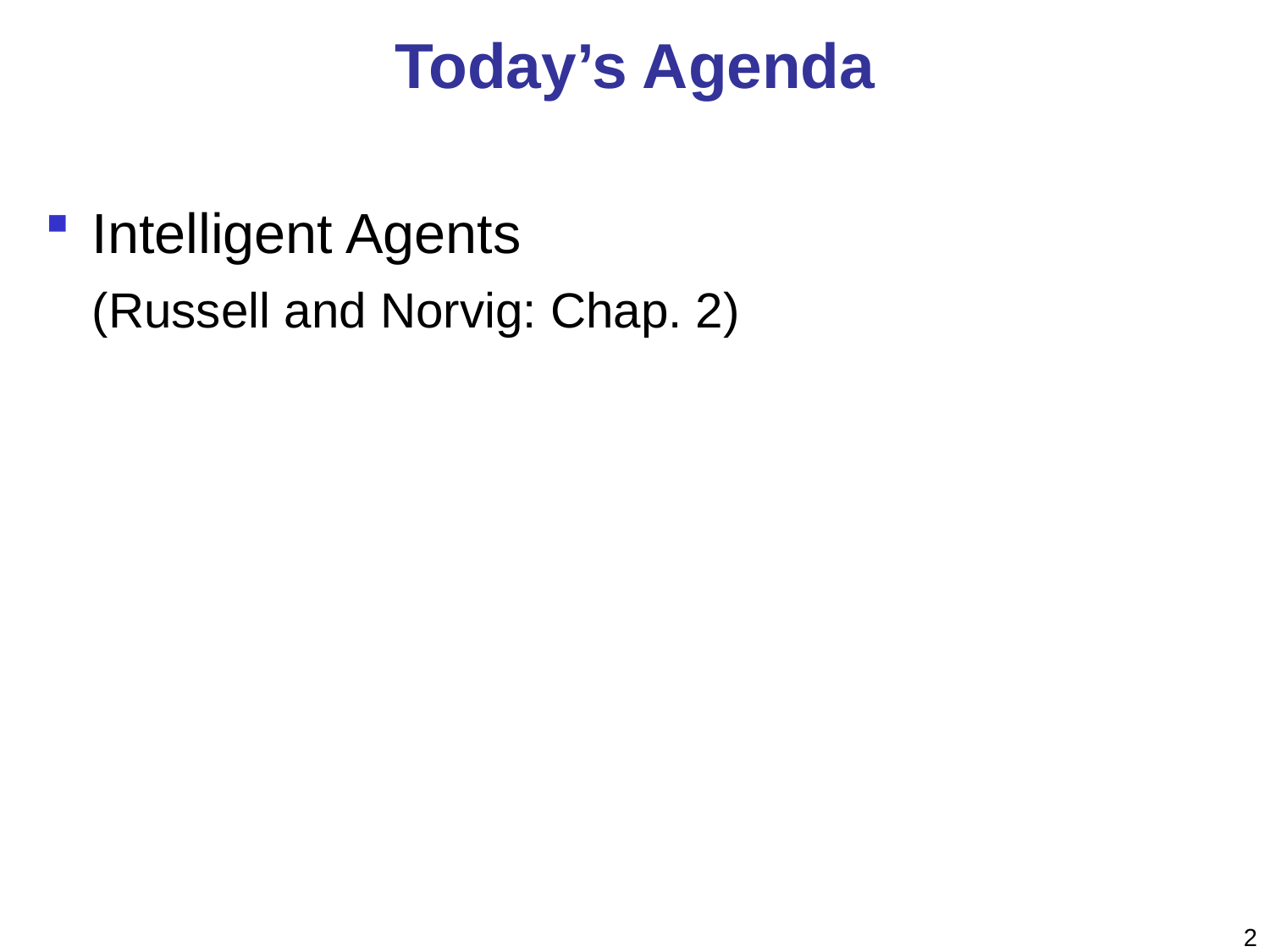

# Today’s Agenda
Intelligent Agents
(Russell and Norvig: Chap. 2)

2